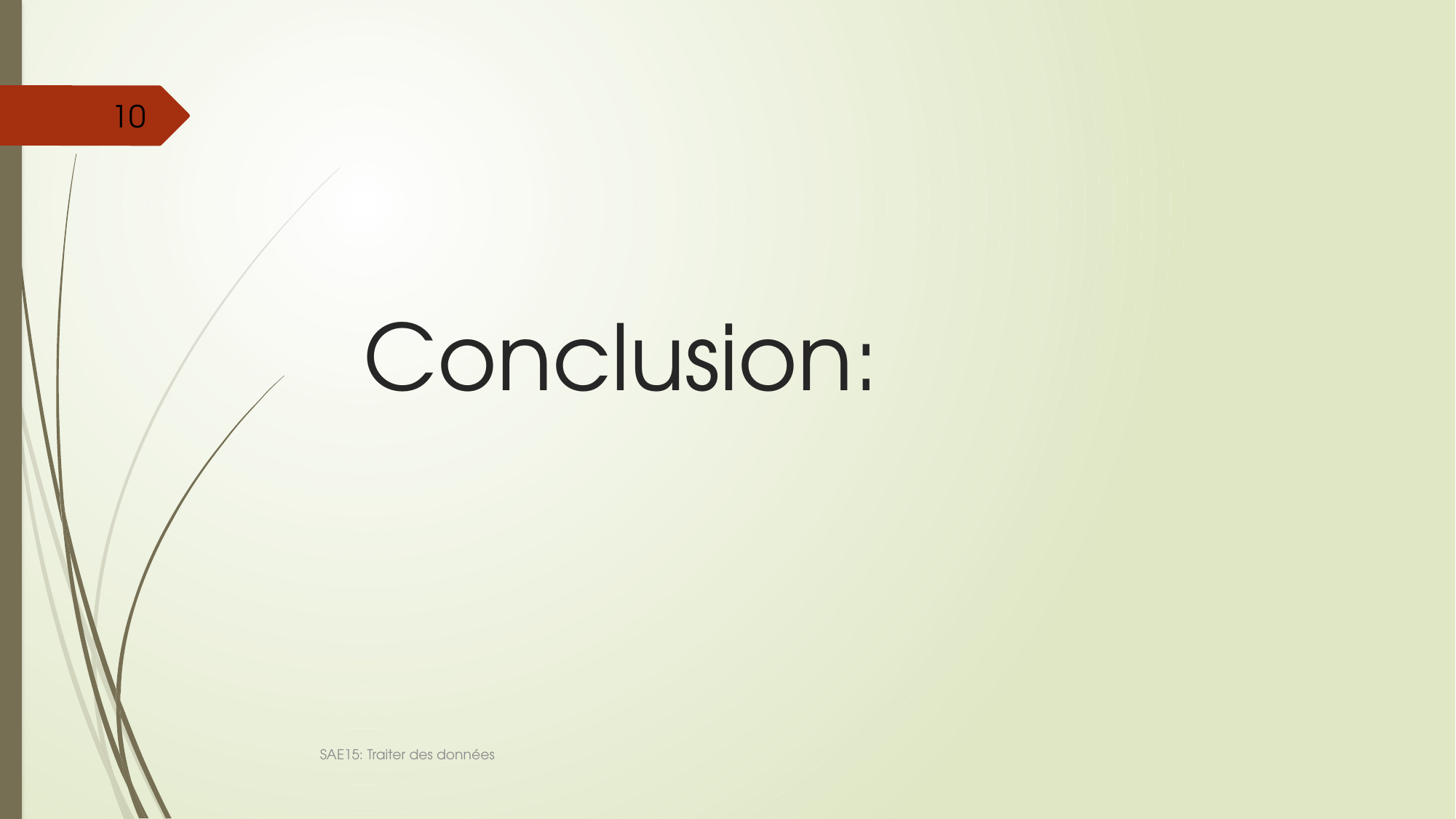

10
# Conclusion:
SAE15: Traiter des données